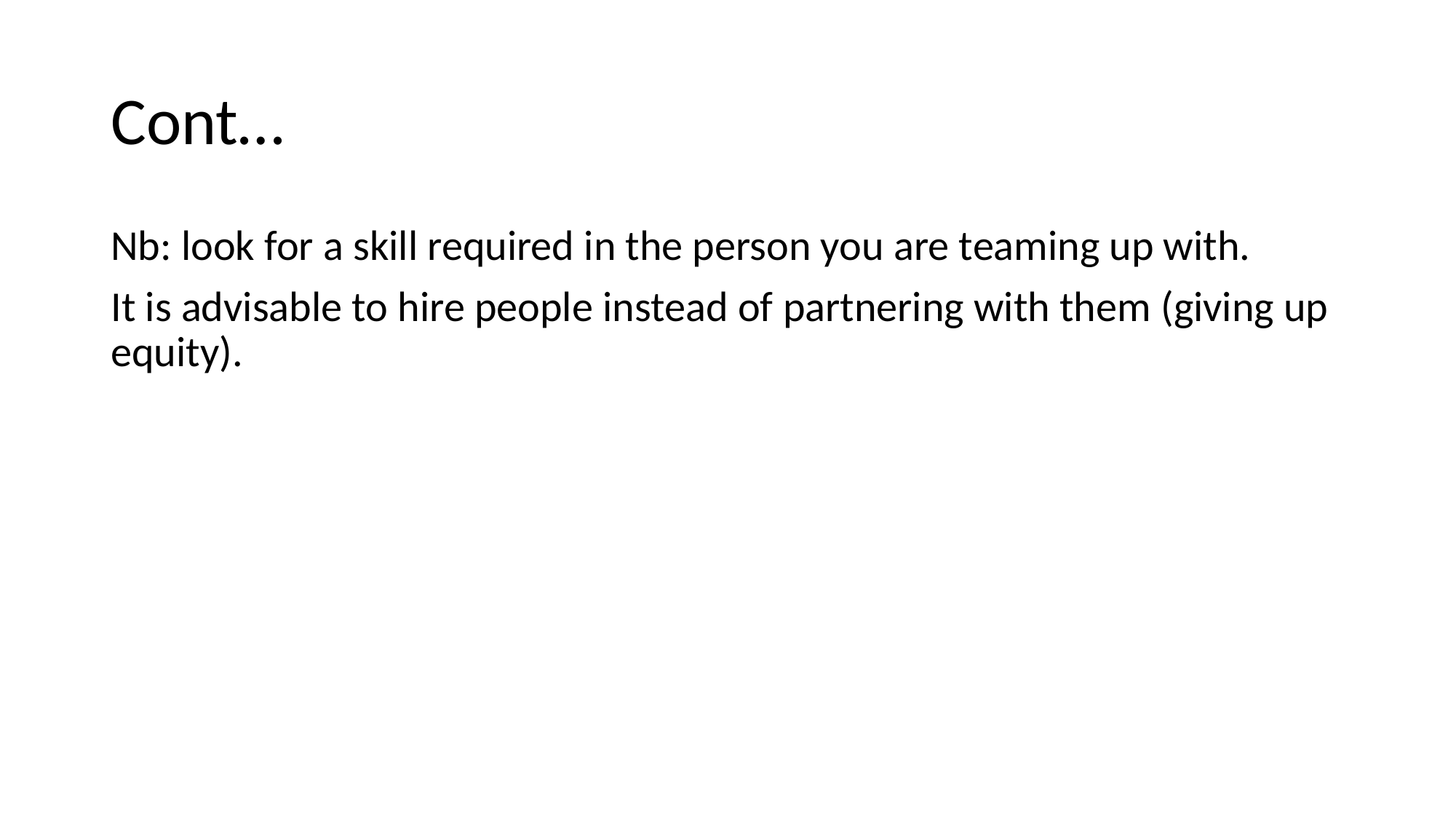

# Cont…
Nb: look for a skill required in the person you are teaming up with.
It is advisable to hire people instead of partnering with them (giving up  equity).